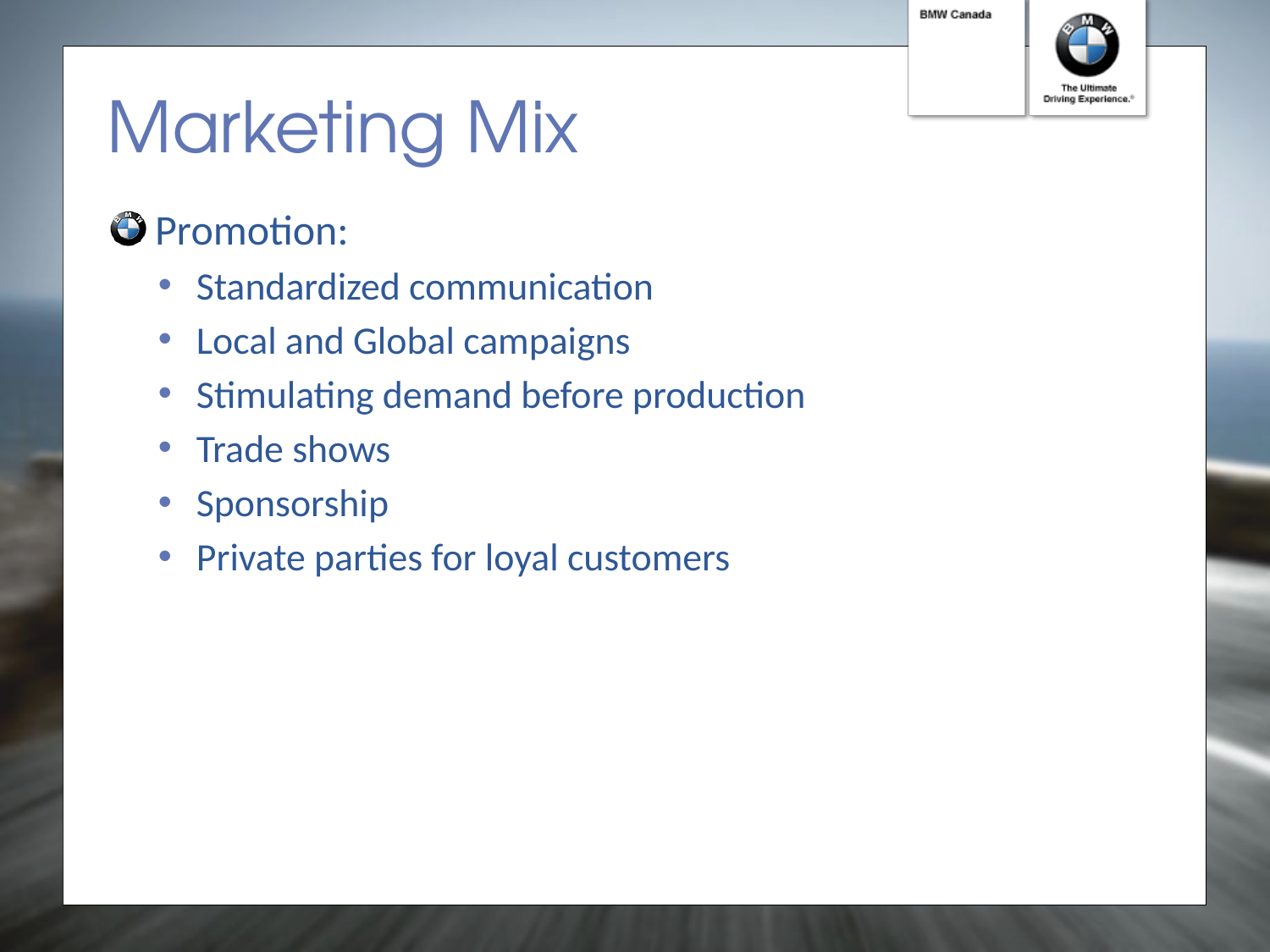

# Marketing Mix
Promotion:
Standardized communication
Local and Global campaigns
Stimulating demand before production
Trade shows
Sponsorship
Private parties for loyal customers